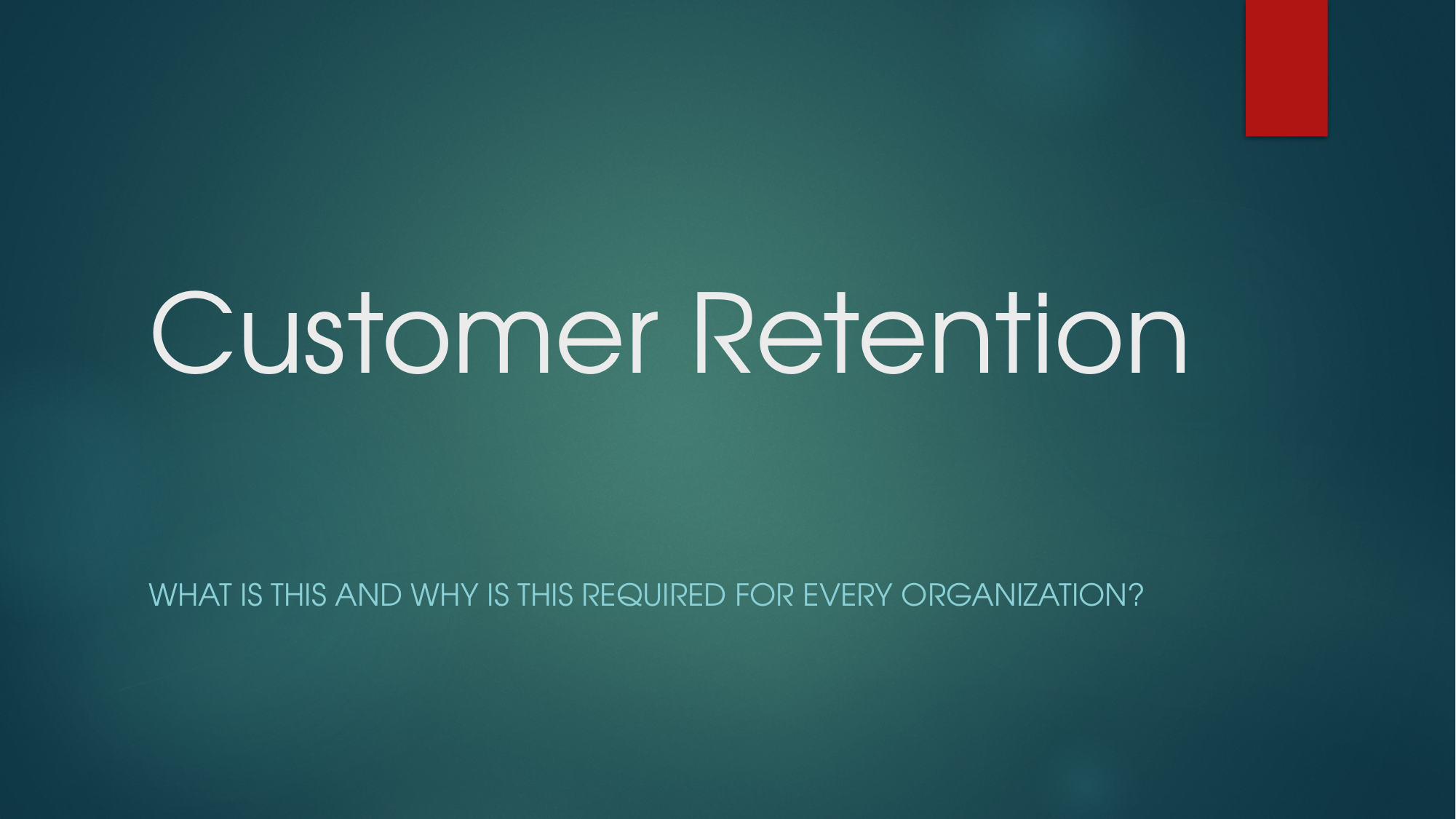

# Customer Retention
WHAT IS THIS AND WHY IS THIS REQUIRED FOR EVERY ORGANIZATION?